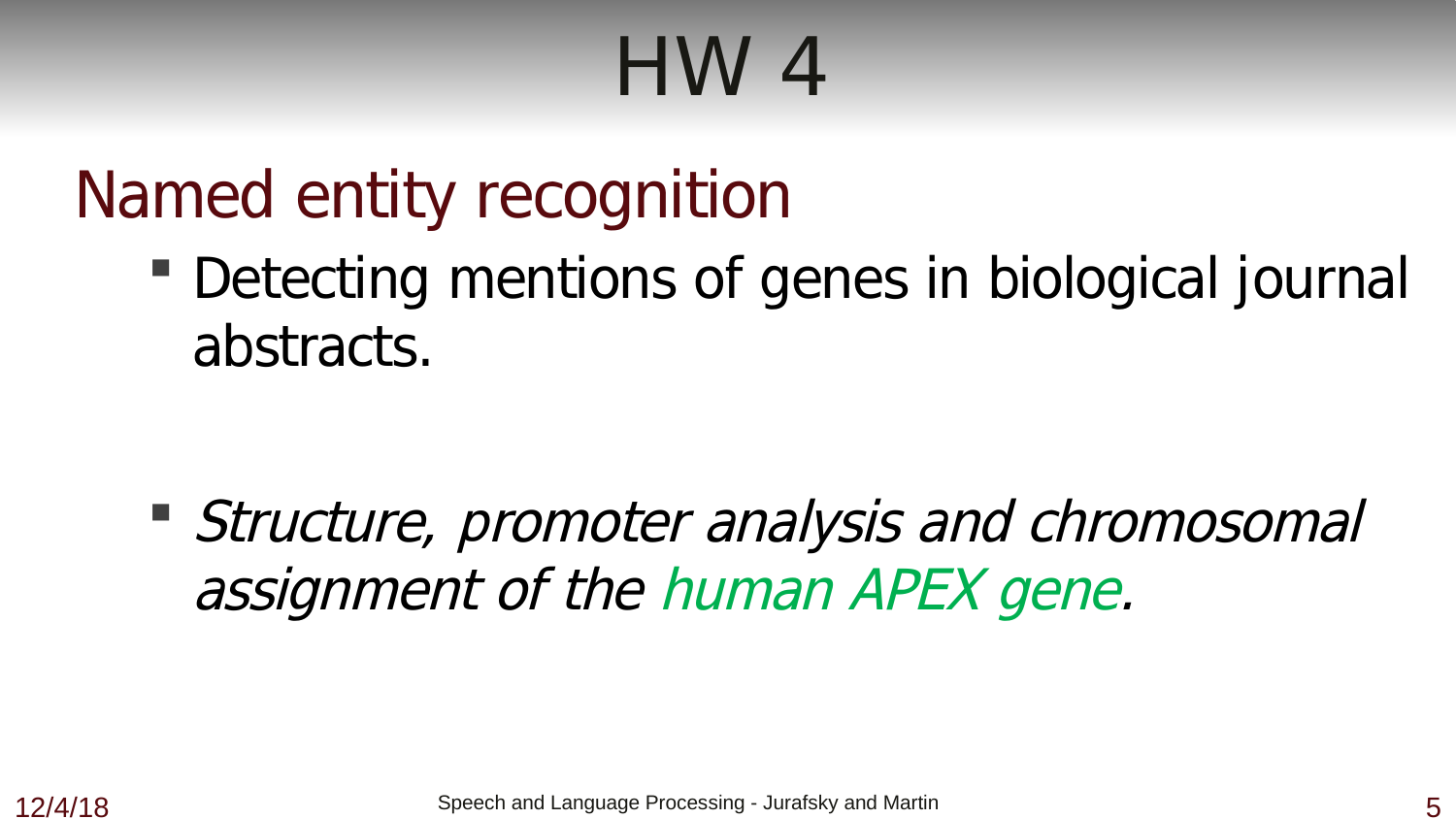

# HW 4
Named entity recognition
Detecting mentions of genes in biological journal abstracts.

Structure, promoter analysis and chromosomal assignment of the human APEX gene.
12/4/18
                                         Speech and Language Processing - Jurafsky and Martin
5